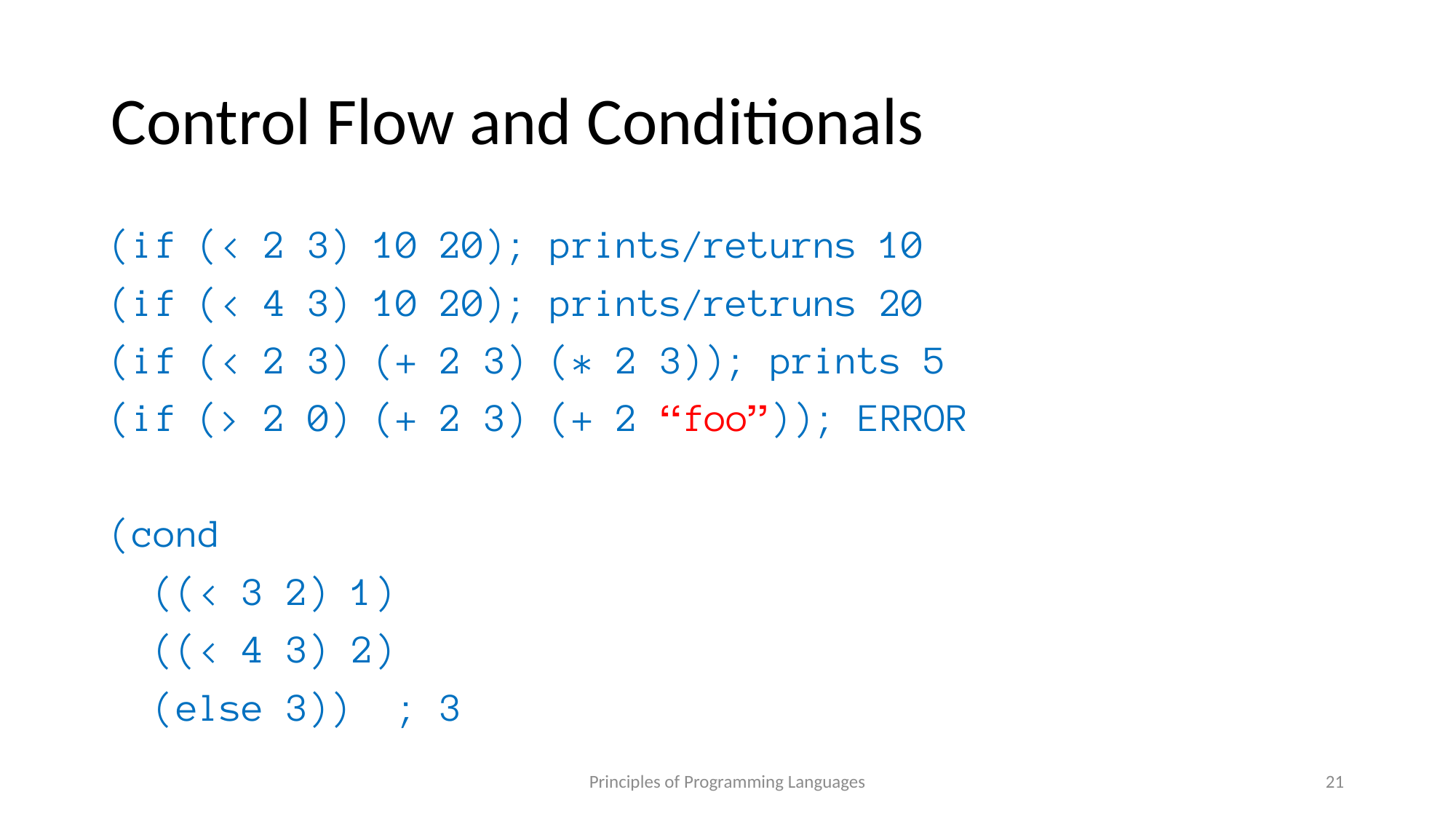

# Control Flow and Conditionals
(if (< 2 3) 10 20); prints/returns 10
(if (< 4 3) 10 20); prints/retruns 20
(if (< 2 3) (+ 2 3) (* 2 3)); prints 5
(if (> 2 0) (+ 2 3) (+ 2 “foo”)); ERROR

(cond
  ((< 3 2) 1)
  ((< 4 3) 2)
  (else 3))  ; 3
Principles of Programming Languages
21